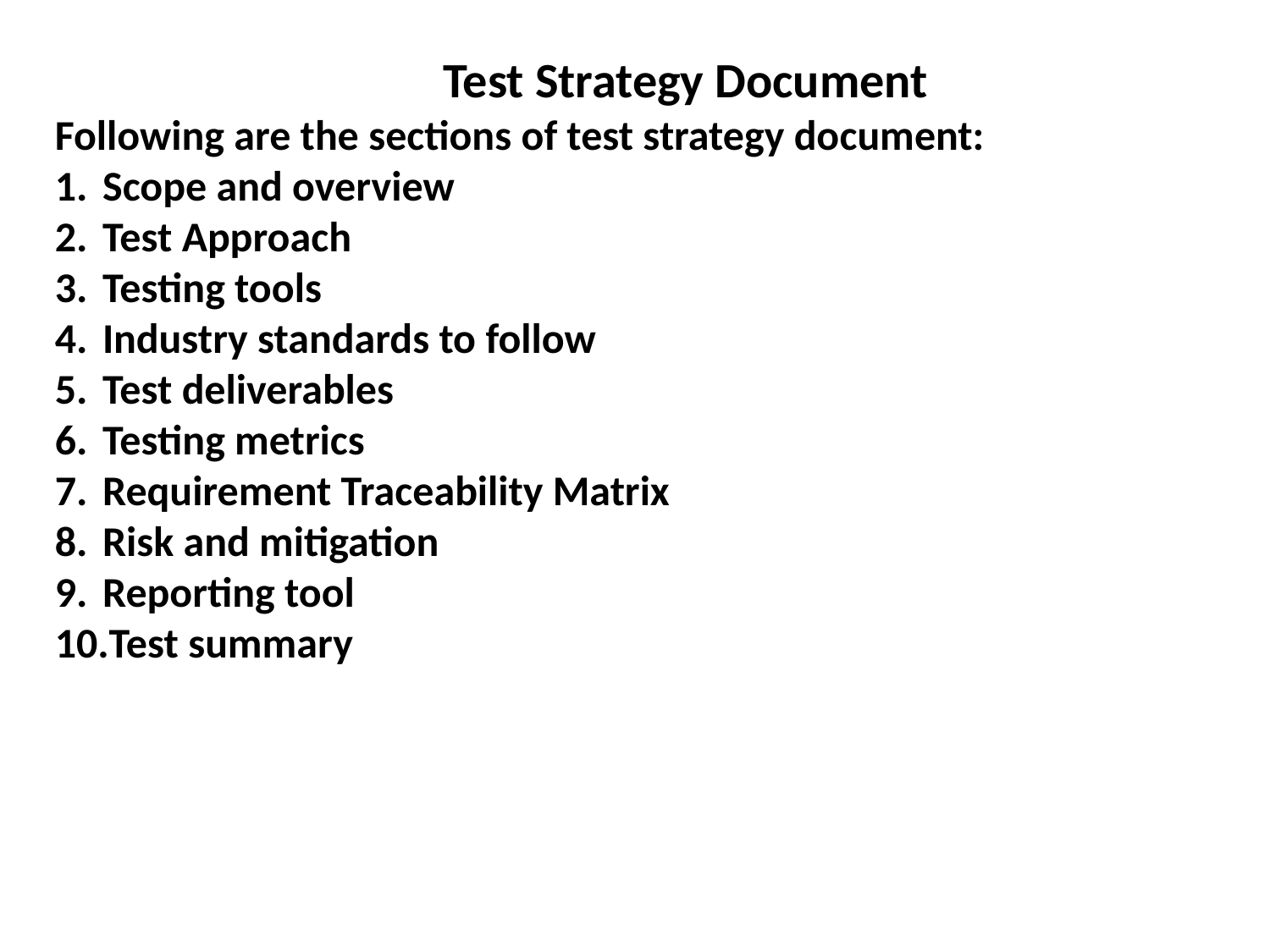

Test Strategy Document
Following are the sections of test strategy document:
Scope and overview
Test Approach
Testing tools
Industry standards to follow
Test deliverables
Testing metrics
Requirement Traceability Matrix
Risk and mitigation
Reporting tool
Test summary